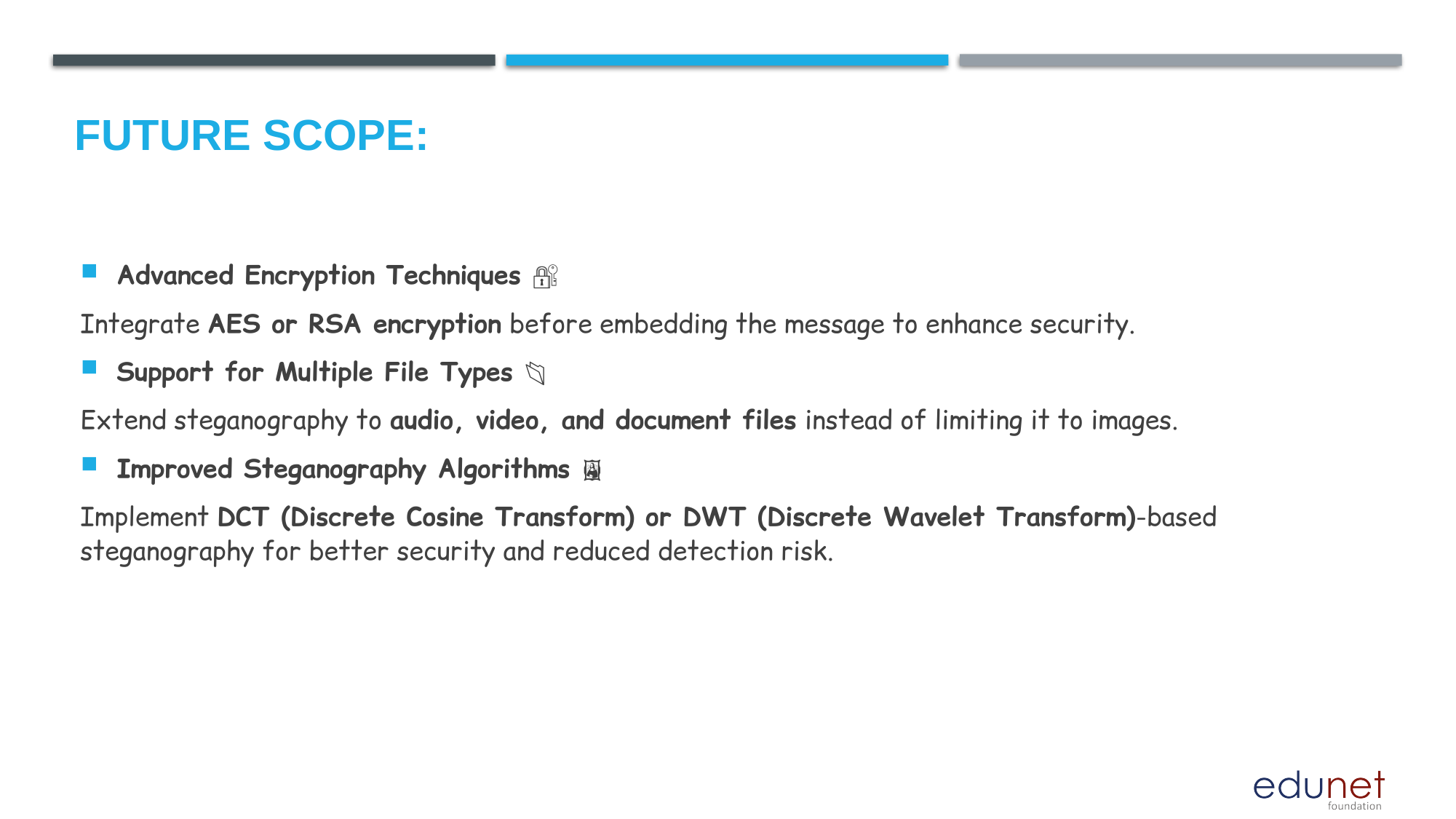

Future scope:
Advanced Encryption Techniques 🔐
Integrate AES or RSA encryption before embedding the message to enhance security.
Support for Multiple File Types 📂
Extend steganography to audio, video, and document files instead of limiting it to images.
Improved Steganography Algorithms 🖼️
Implement DCT (Discrete Cosine Transform) or DWT (Discrete Wavelet Transform)-based steganography for better security and reduced detection risk.